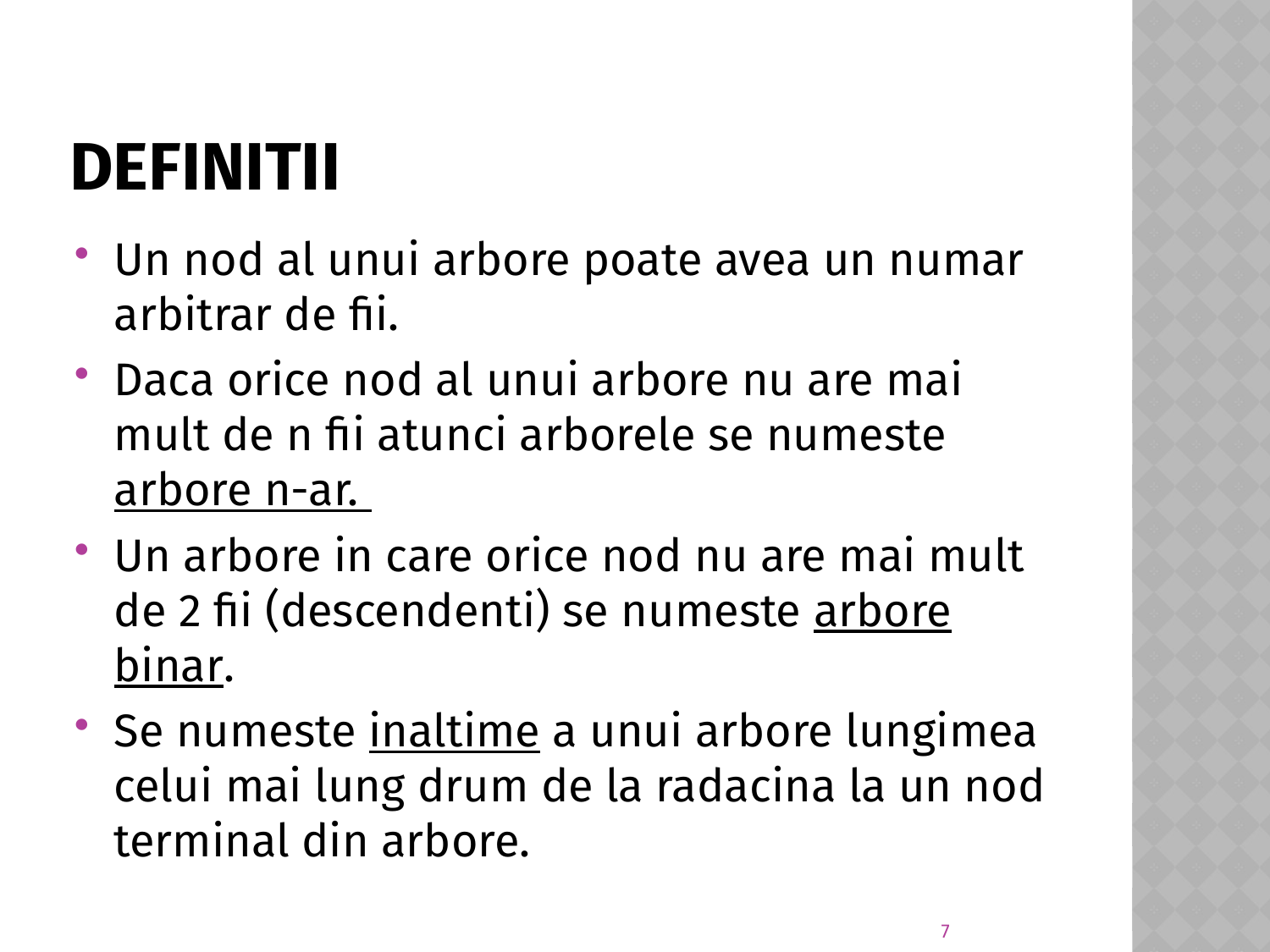

# definitii
Un nod al unui arbore poate avea un numar arbitrar de fii.
Daca orice nod al unui arbore nu are mai mult de n fii atunci arborele se numeste arbore n-ar.
Un arbore in care orice nod nu are mai mult de 2 fii (descendenti) se numeste arbore binar.
Se numeste inaltime a unui arbore lungimea celui mai lung drum de la radacina la un nod terminal din arbore.

7